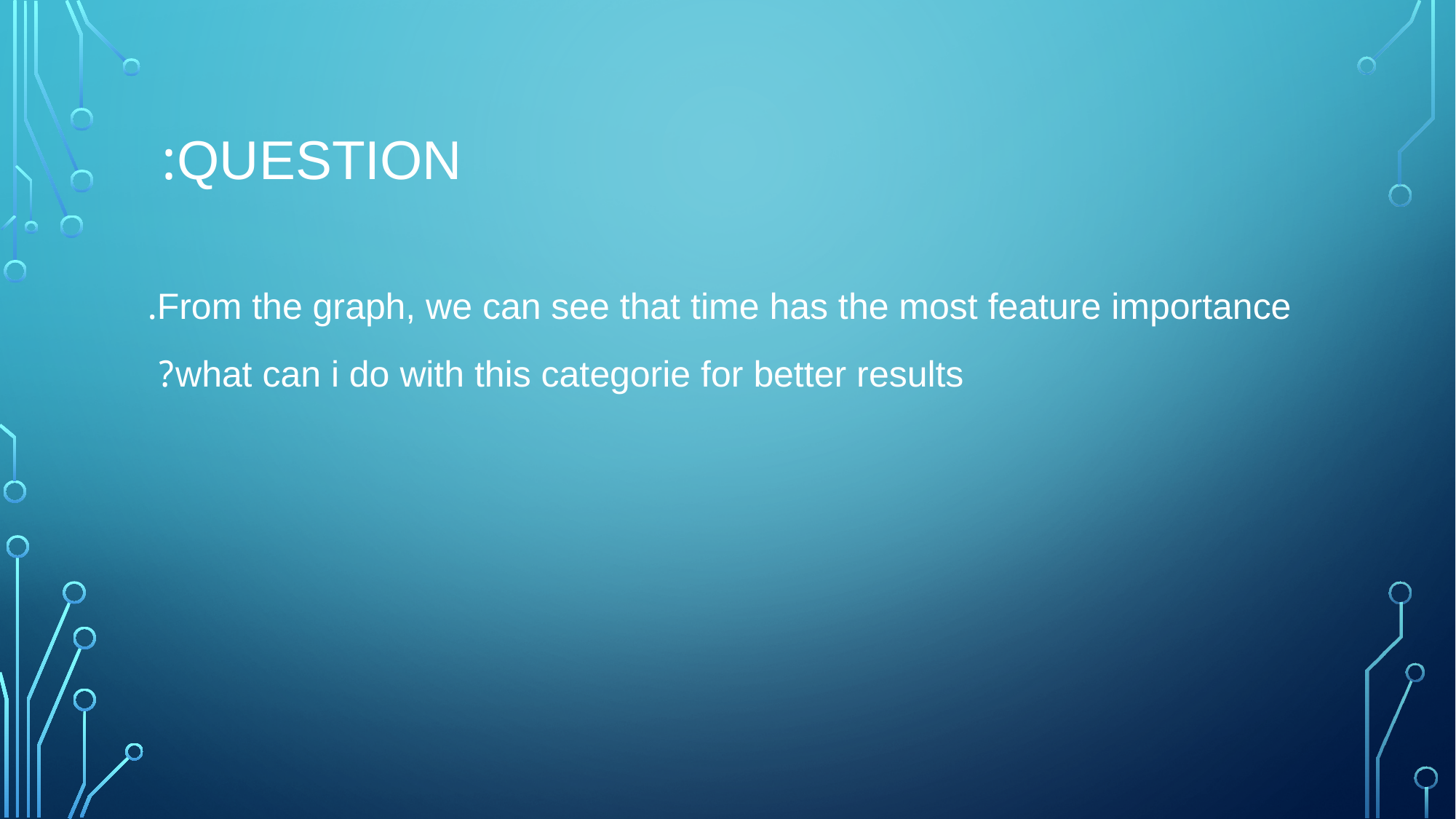

# Question:
From the graph, we can see that time has the most feature importance.
what can i do with this categorie for better results?